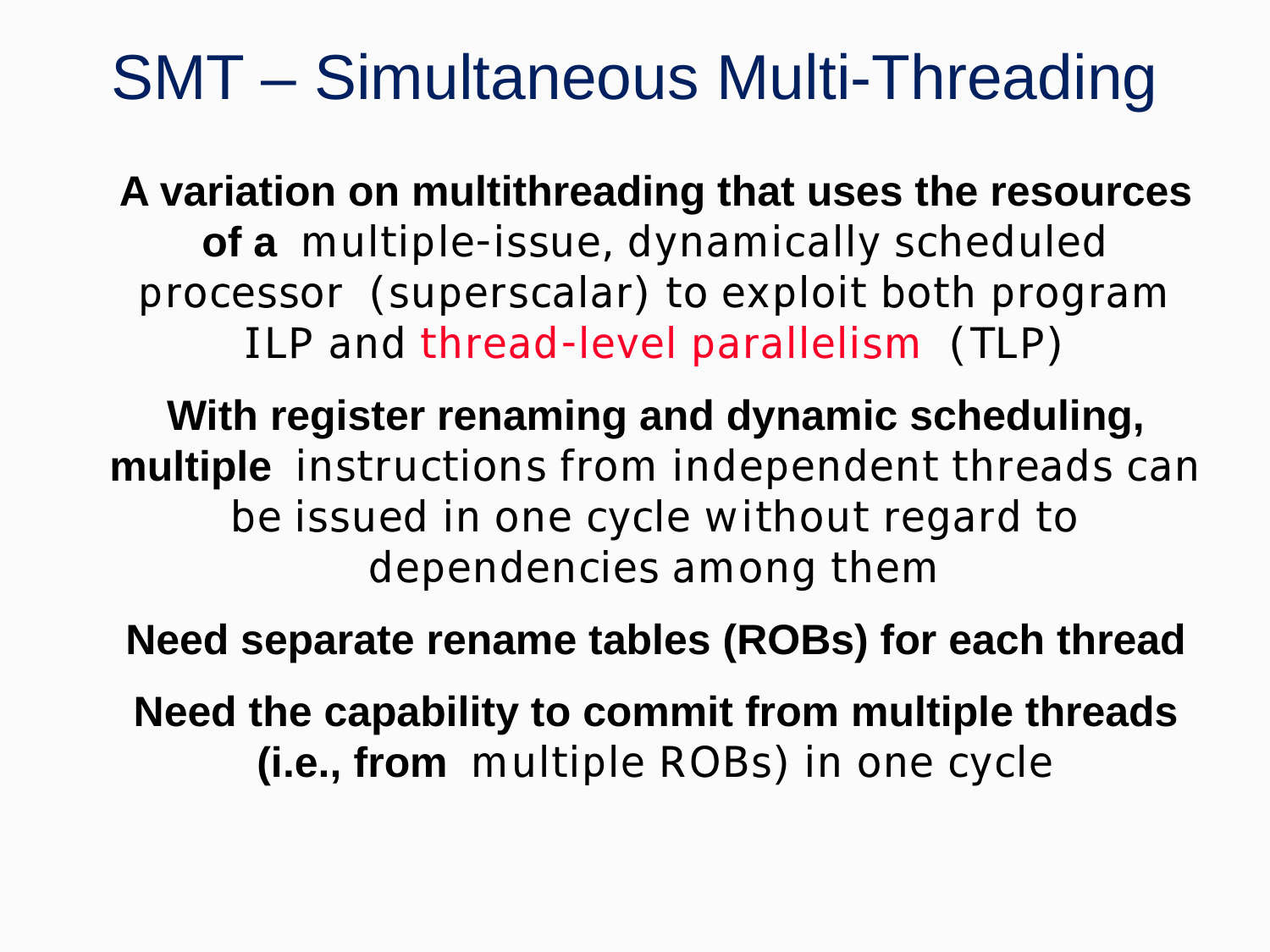

# SMT – Simultaneous Multi-Threading
A variation on multithreading that uses the resources of a  multiple-issue, dynamically scheduled processor  (superscalar) to exploit both program ILP and thread-level parallelism  (TLP)
With register renaming and dynamic scheduling, multiple  instructions from independent threads can be issued in one cycle without regard to dependencies among them
Need separate rename tables (ROBs) for each thread
Need the capability to commit from multiple threads (i.e., from  multiple ROBs) in one cycle
143